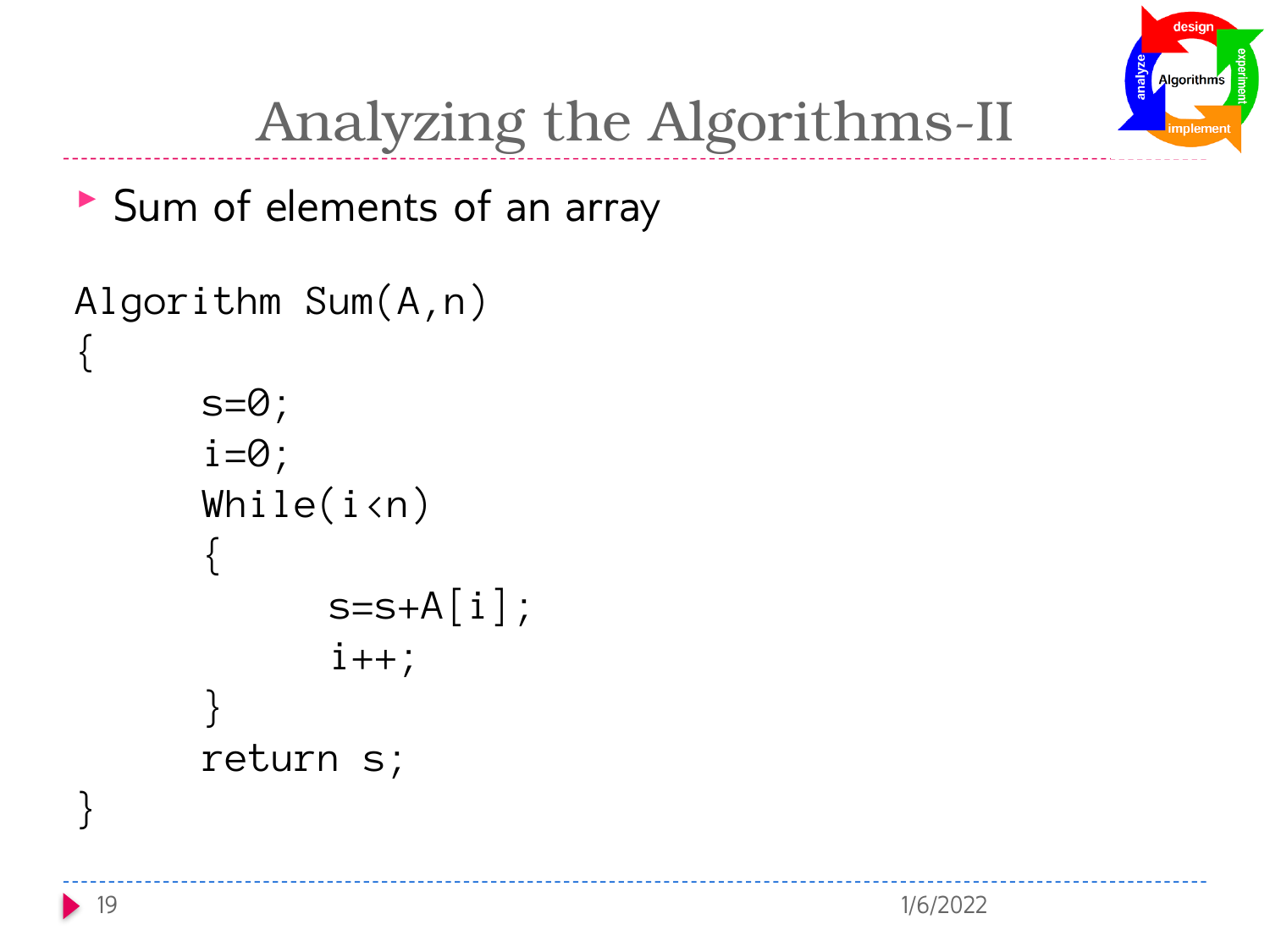

# Analyzing the Algorithms-II
Sum of elements of an array
Algorithm Sum(A,n)
{
	s=0;
	i=0;
	While(i<n)
	{
		s=s+A[i];
		i++;
	}
	return s;
}

19
1/6/2022